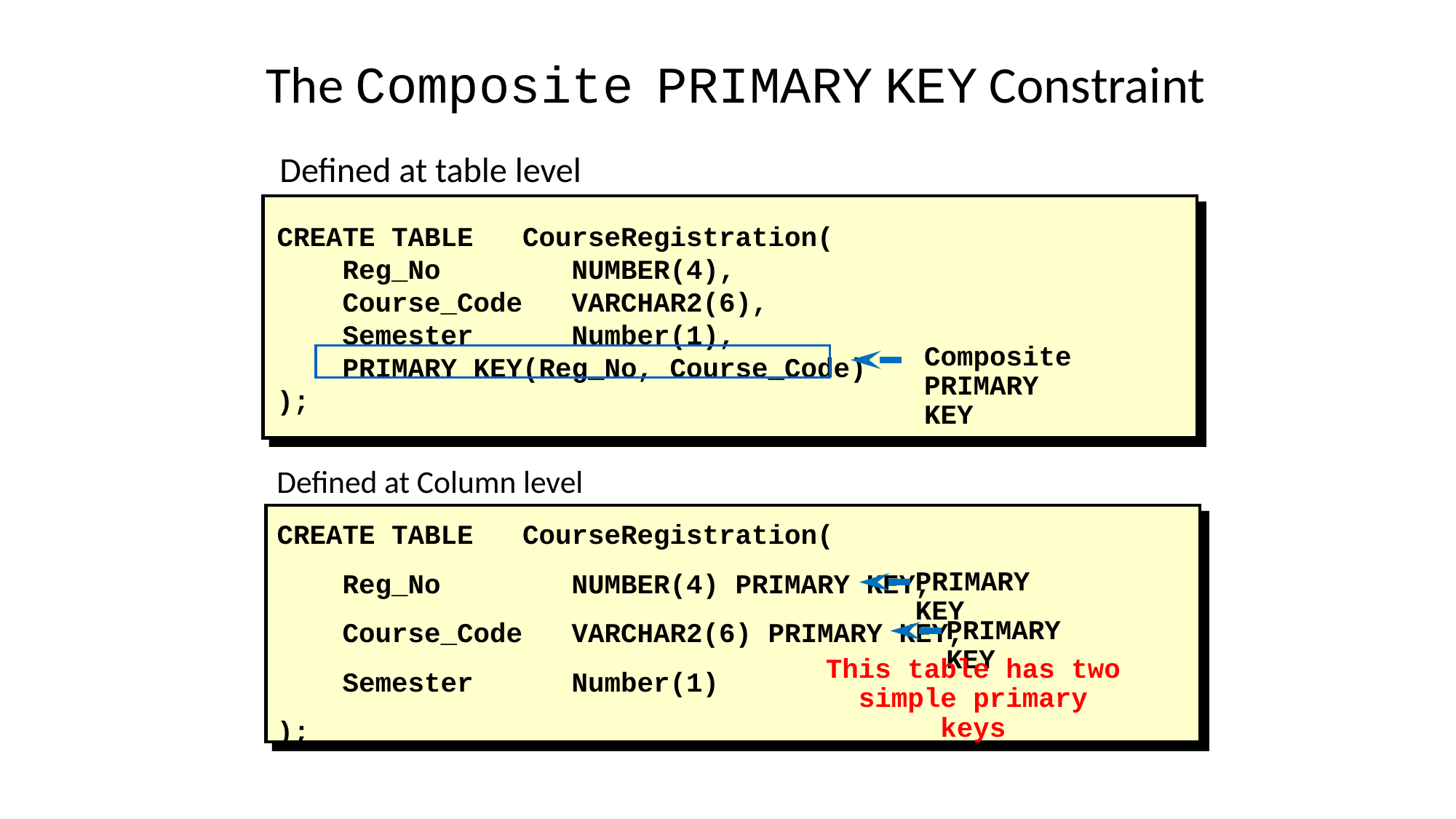

# The Composite  PRIMARY KEY Constraint
Defined at table level

CREATE TABLE   CourseRegistration(
    Reg_No        NUMBER(4),
    Course_Code   VARCHAR2(6),
    Semester      Number(1),
    PRIMARY KEY(Reg_No, Course_Code)
);
Composite
PRIMARY KEY

Defined at Column level

CREATE TABLE   CourseRegistration(
    Reg_No        NUMBER(4) PRIMARY KEY,
    Course_Code   VARCHAR2(6) PRIMARY KEY,
    Semester      Number(1)
);
PRIMARY KEY

PRIMARY KEY

This table has two simple primary keys